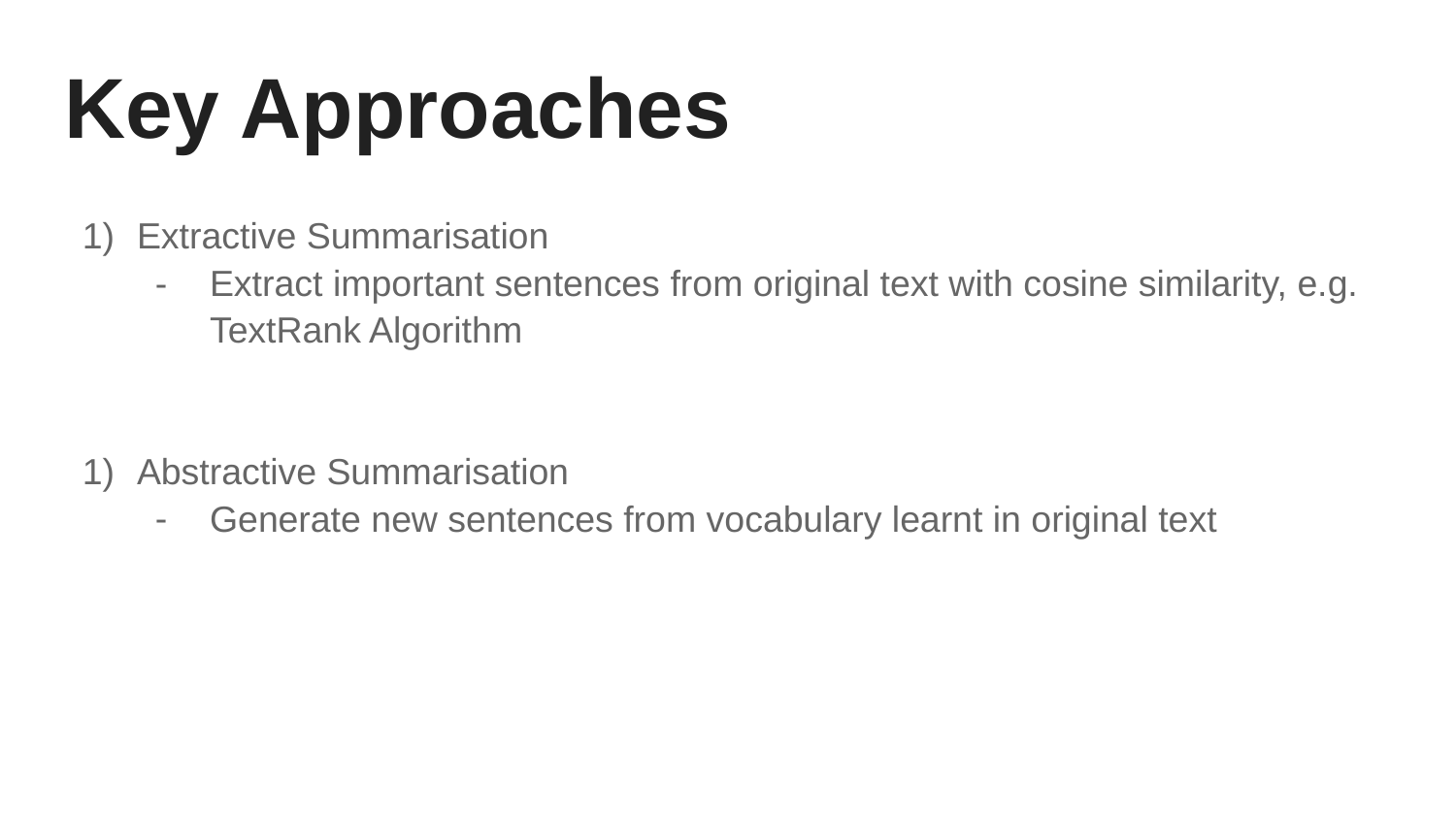

# Key Approaches
Extractive Summarisation
Extract important sentences from original text with cosine similarity, e.g. TextRank Algorithm

Abstractive Summarisation
Generate new sentences from vocabulary learnt in original text